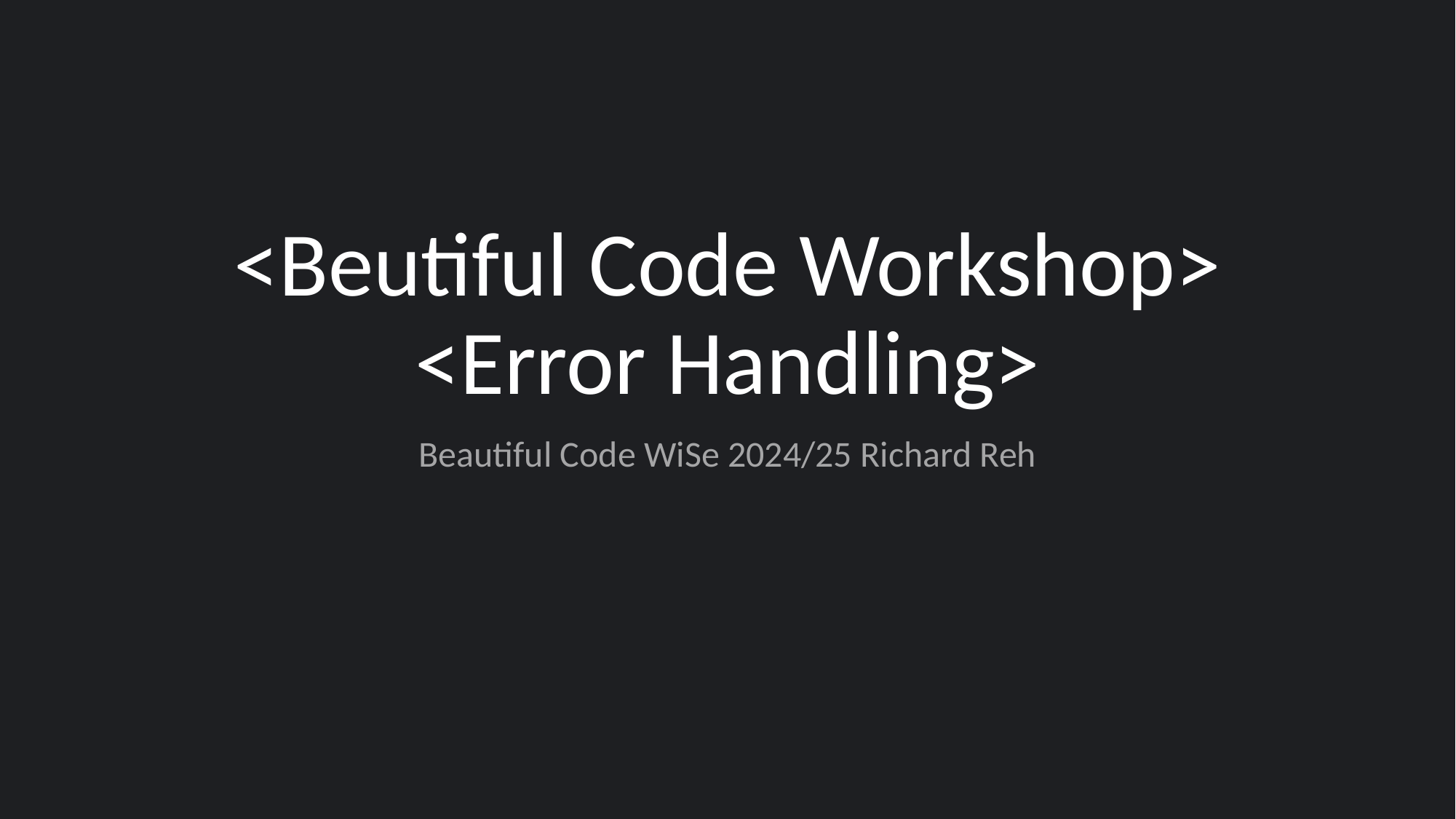

# <Beutiful Code Workshop> <Error Handling>
Beautiful Code WiSe 2024/25 Richard Reh